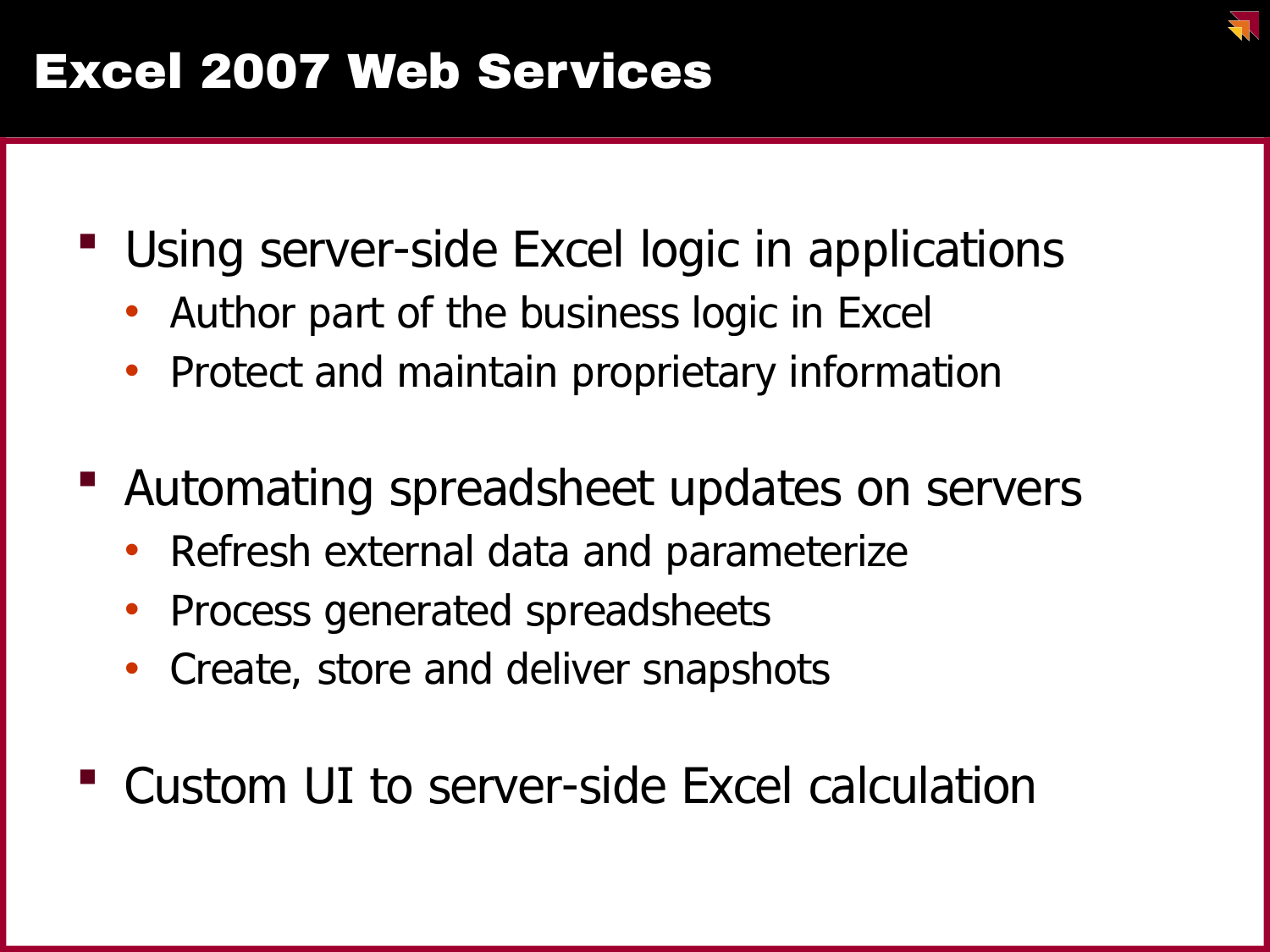

# Excel 2007 Web Services
Using server-side Excel logic in applications
Author part of the business logic in Excel
Protect and maintain proprietary information
Automating spreadsheet updates on servers
Refresh external data and parameterize
Process generated spreadsheets
Create, store and deliver snapshots
Custom UI to server-side Excel calculation